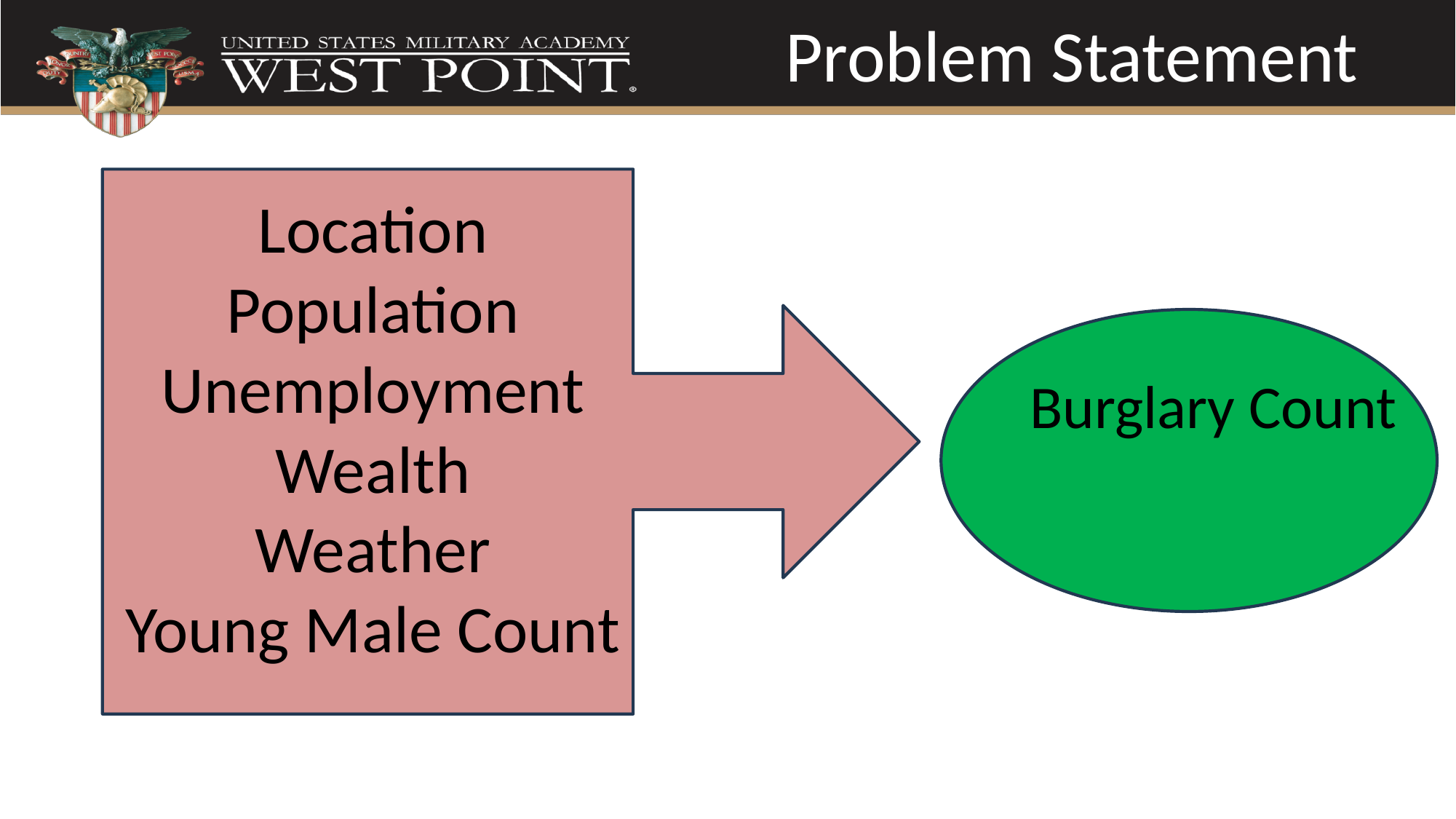

# Problem Statement

Location
Population
Unemployment
Wealth
Weather
Young Male Count

Burglary Count